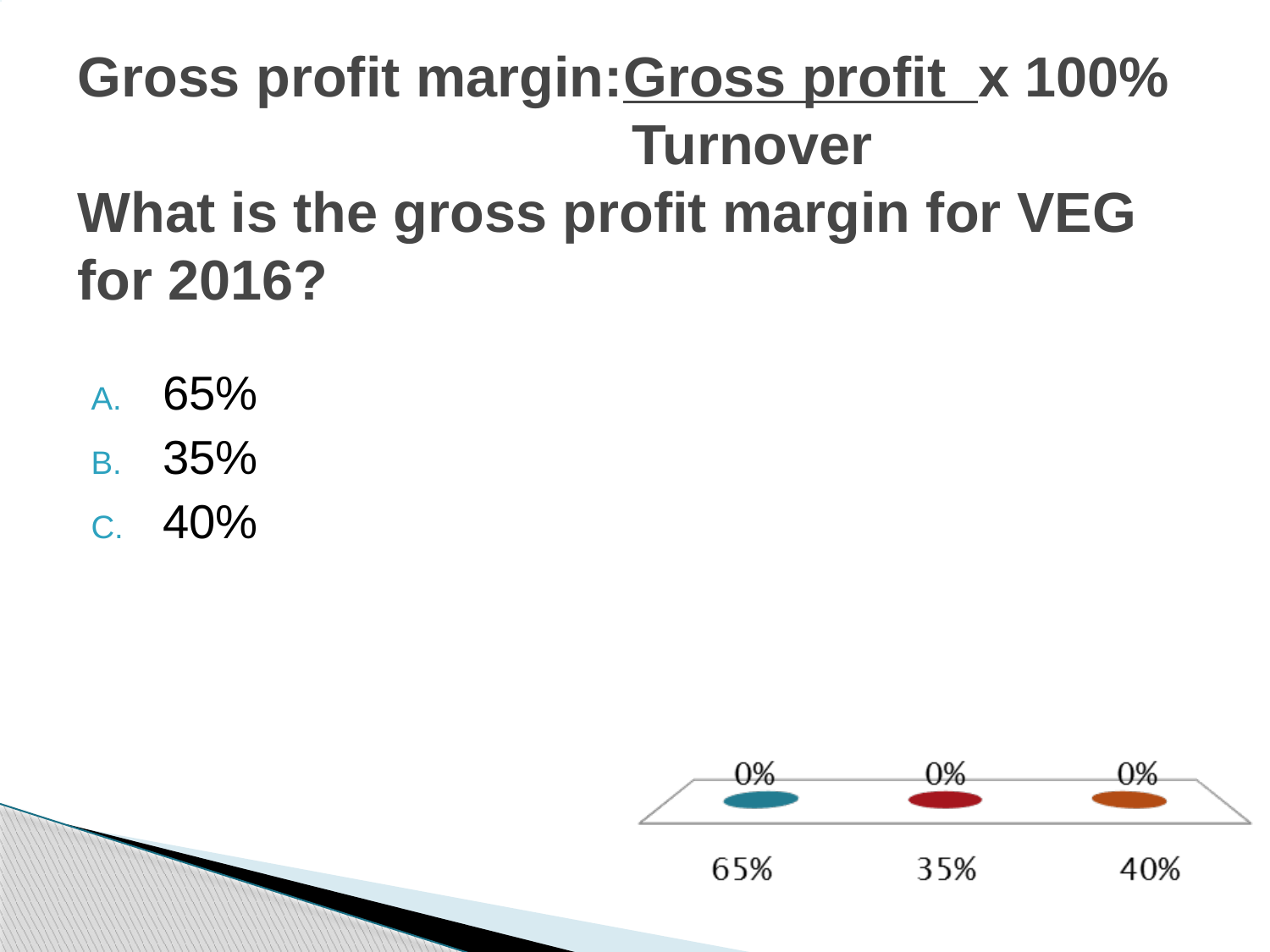

# Gross profit margin:Gross profit  x 100% Turnover What is the gross profit margin for VEG for 2016?

65%
35%
40%